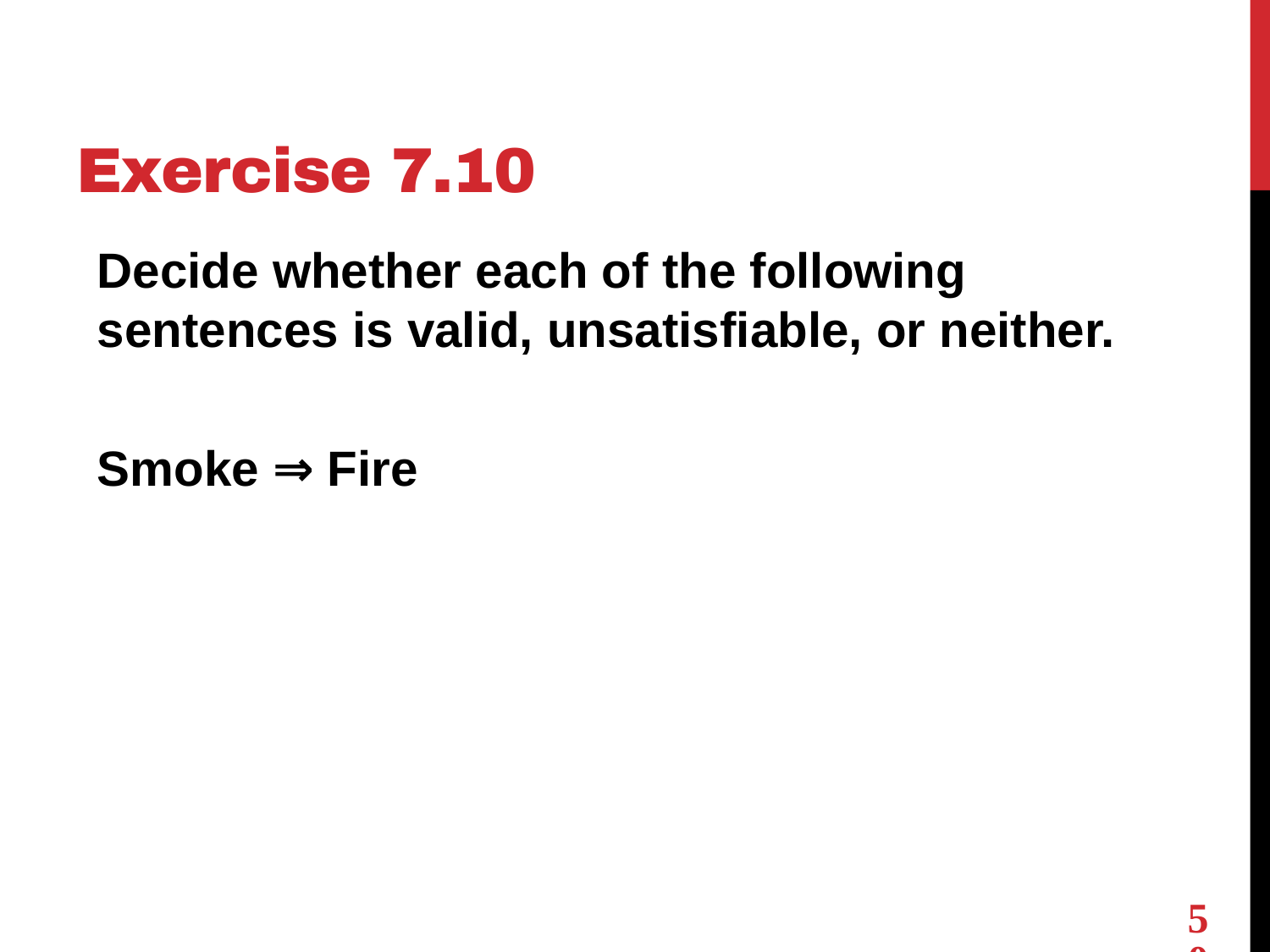

# Exercise 7.10
Decide whether each of the following sentences is valid, unsatisfiable, or neither.
Smoke ⇒ Fire

50